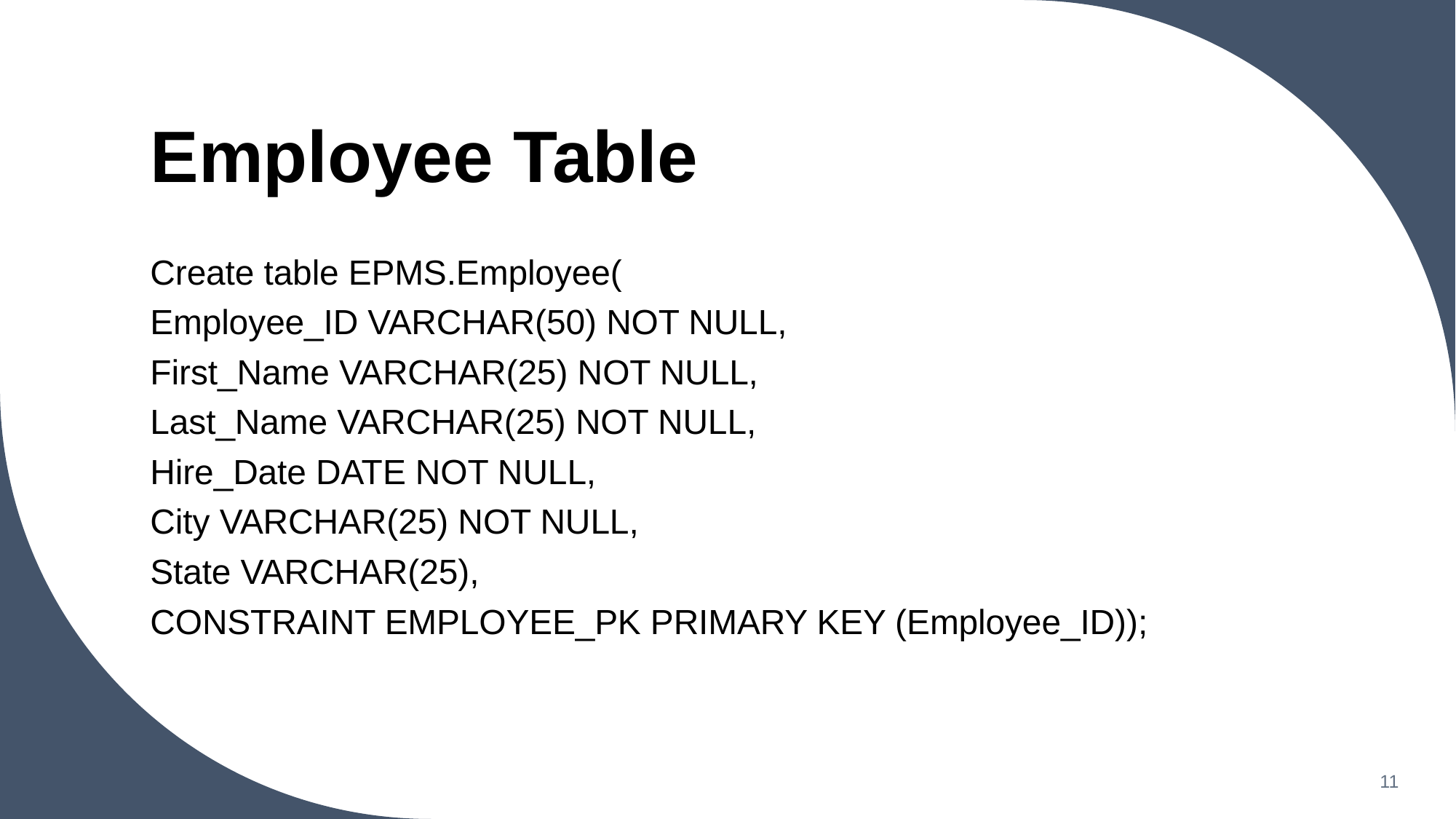

# Employee Table
Create table EPMS.Employee(
Employee_ID VARCHAR(50) NOT NULL,
First_Name VARCHAR(25) NOT NULL,
Last_Name VARCHAR(25) NOT NULL,
Hire_Date DATE NOT NULL,
City VARCHAR(25) NOT NULL,
State VARCHAR(25),
CONSTRAINT EMPLOYEE_PK PRIMARY KEY (Employee_ID));
11